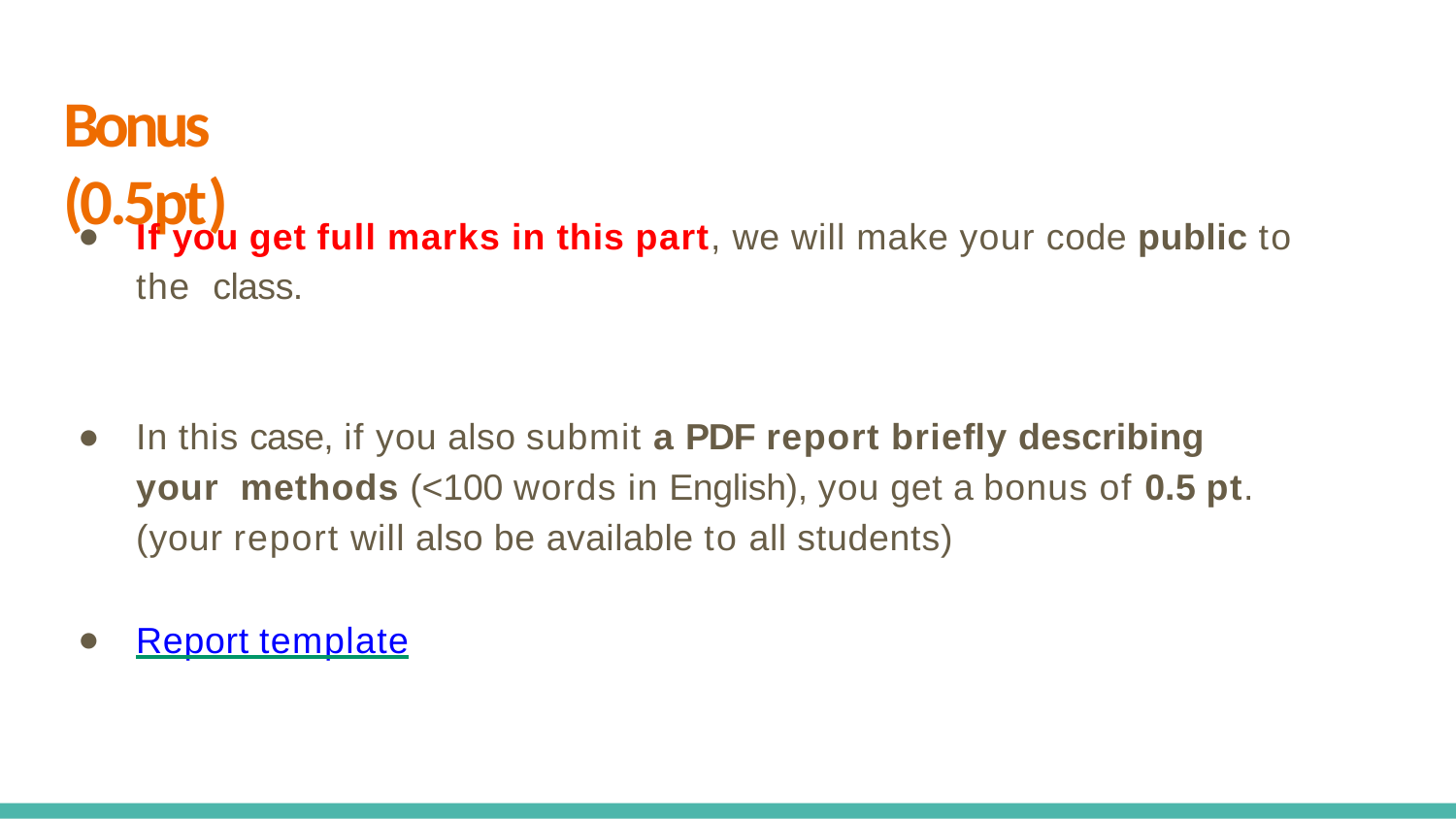

# Bonus (0.5pt)
If you get full marks in this part, we will make your code public to the  class.

In this case, if you also submit a PDF report brieﬂy describing your  methods (<100 words in English), you get a bonus of 0.5 pt.
(your report will also be available to all students)

Report template